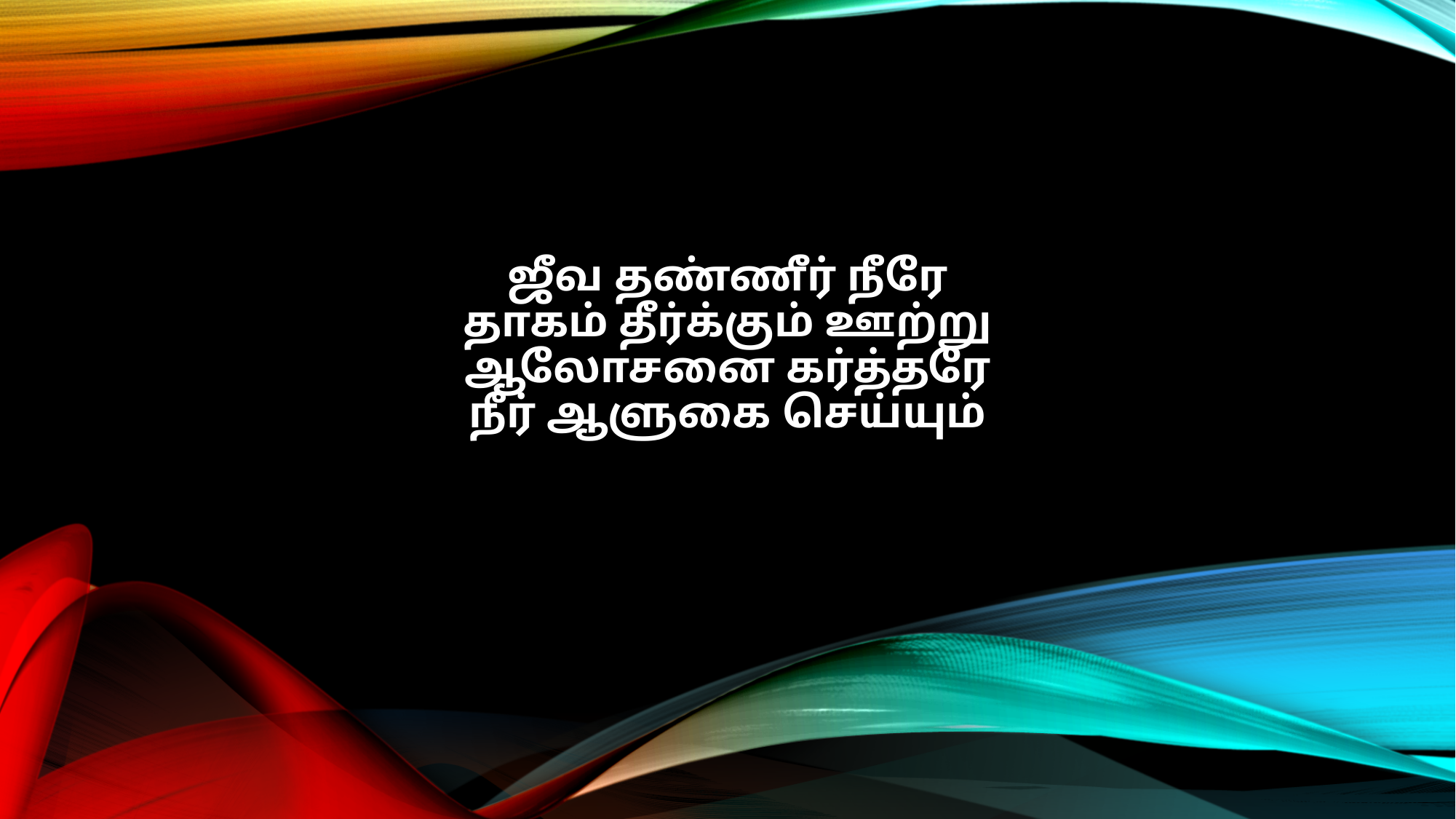

ஜீவ தண்ணீர் நீரே
தாகம் தீர்க்கும் ஊற்று
ஆலோசனை கர்த்தரே
நீர் ஆளுகை செய்யும்